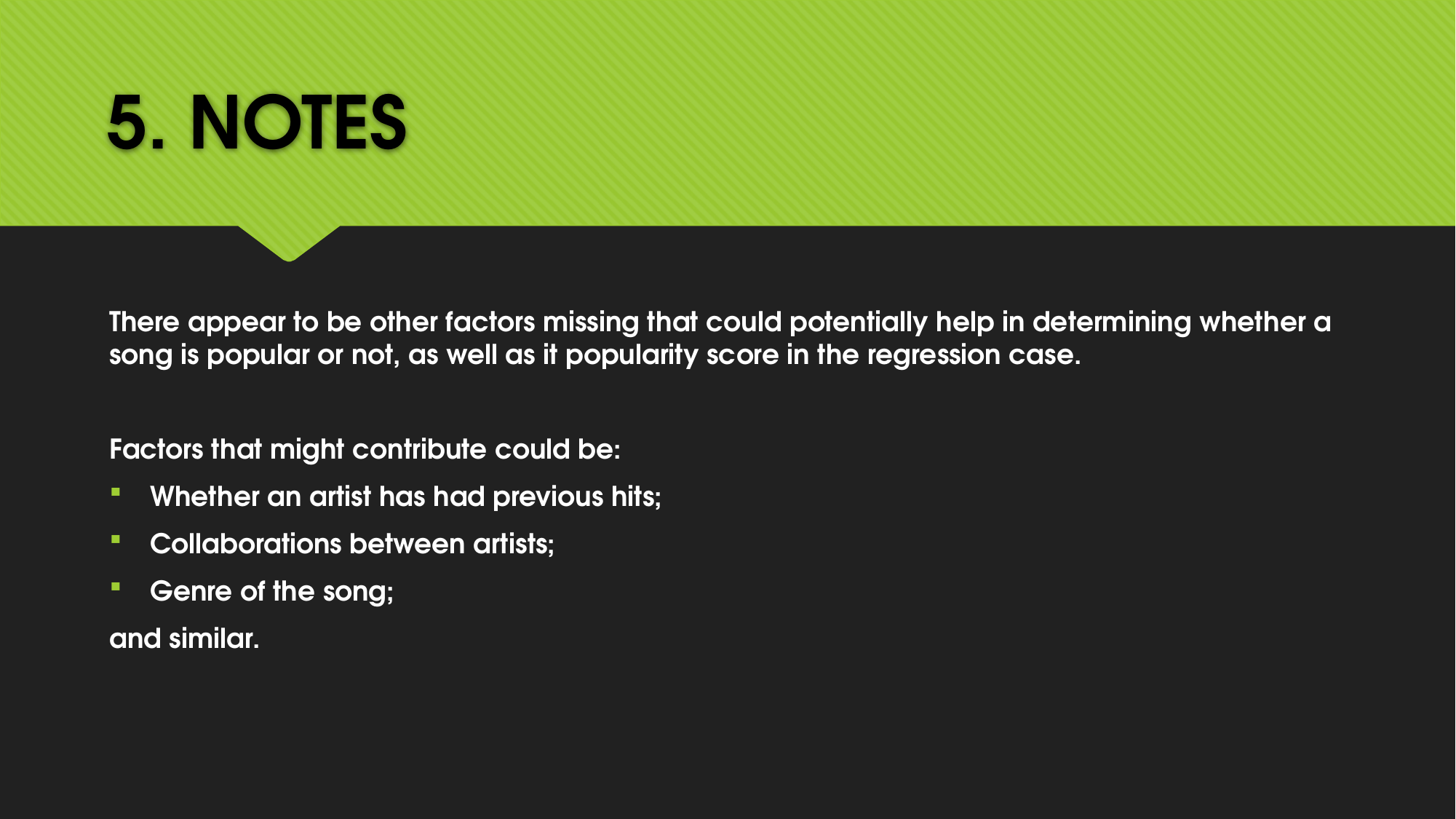

# 5. NOTES
There appear to be other factors missing that could potentially help in determining whether a song is popular or not, as well as it popularity score in the regression case.

Factors that might contribute could be:
Whether an artist has had previous hits;
Collaborations between artists;
Genre of the song;
and similar.